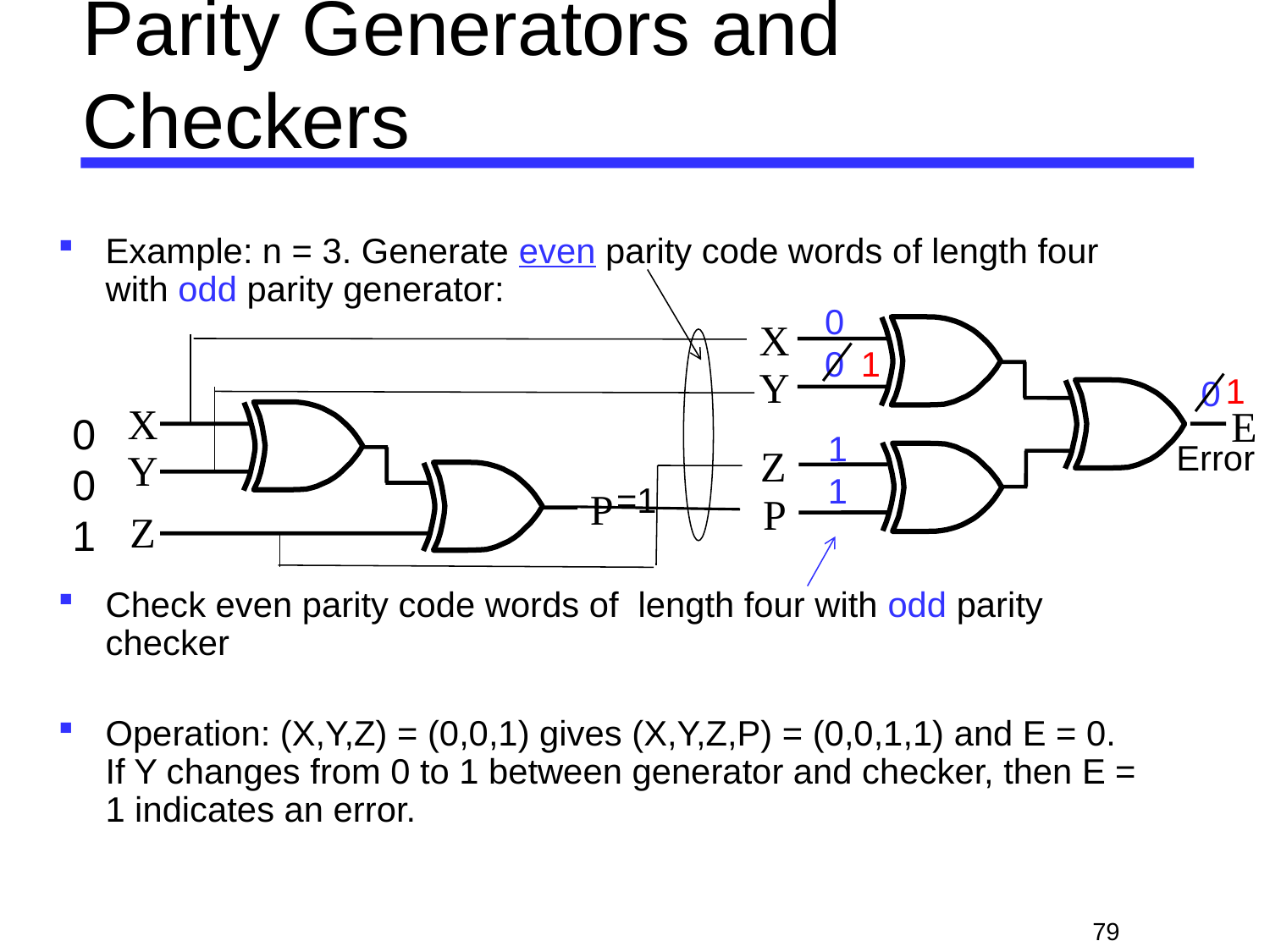

# Parity Generators and Checkers

Example: n = 3. Generate even parity code words of length four with odd parity generator:

Check even parity code words of  length four with odd parity checker

Operation: (X,Y,Z) = (0,0,1) gives (X,Y,Z,P) = (0,0,1,1) and E = 0.
If Y changes from 0 to 1 between generator and checker, then E = 1 indicates an error.

0
0
X

Y

E

Z

P

Error
1
1
0
X

Y

P
Z

0
0
1
1
1
=1